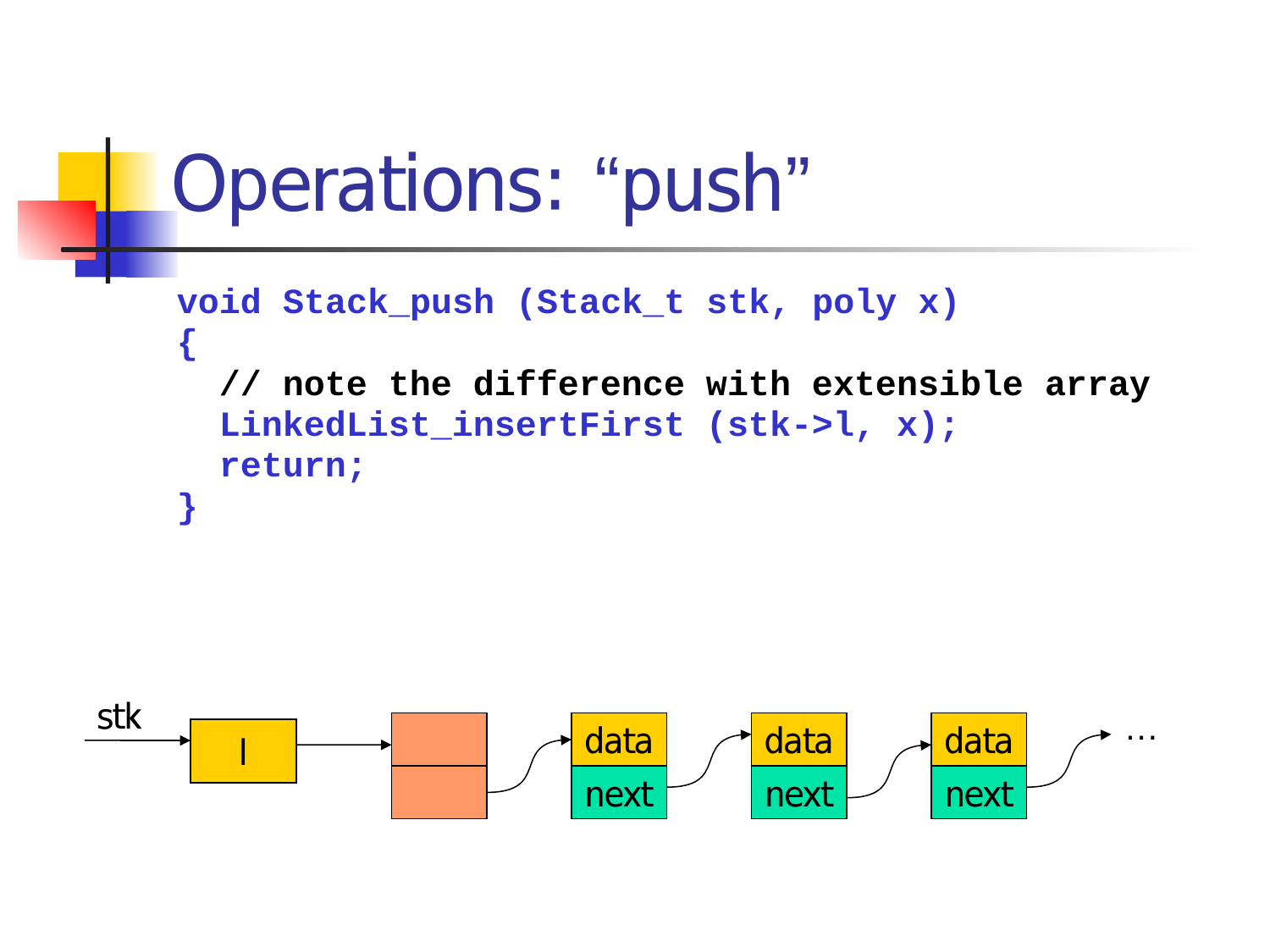

# Operations: “push”
void Stack_push (Stack_t stk, poly x)
{
  // note the difference with extensible array
  LinkedList_insertFirst (stk->l, x);
  return;
}

stk
…

data
next
data
next
data
next
l